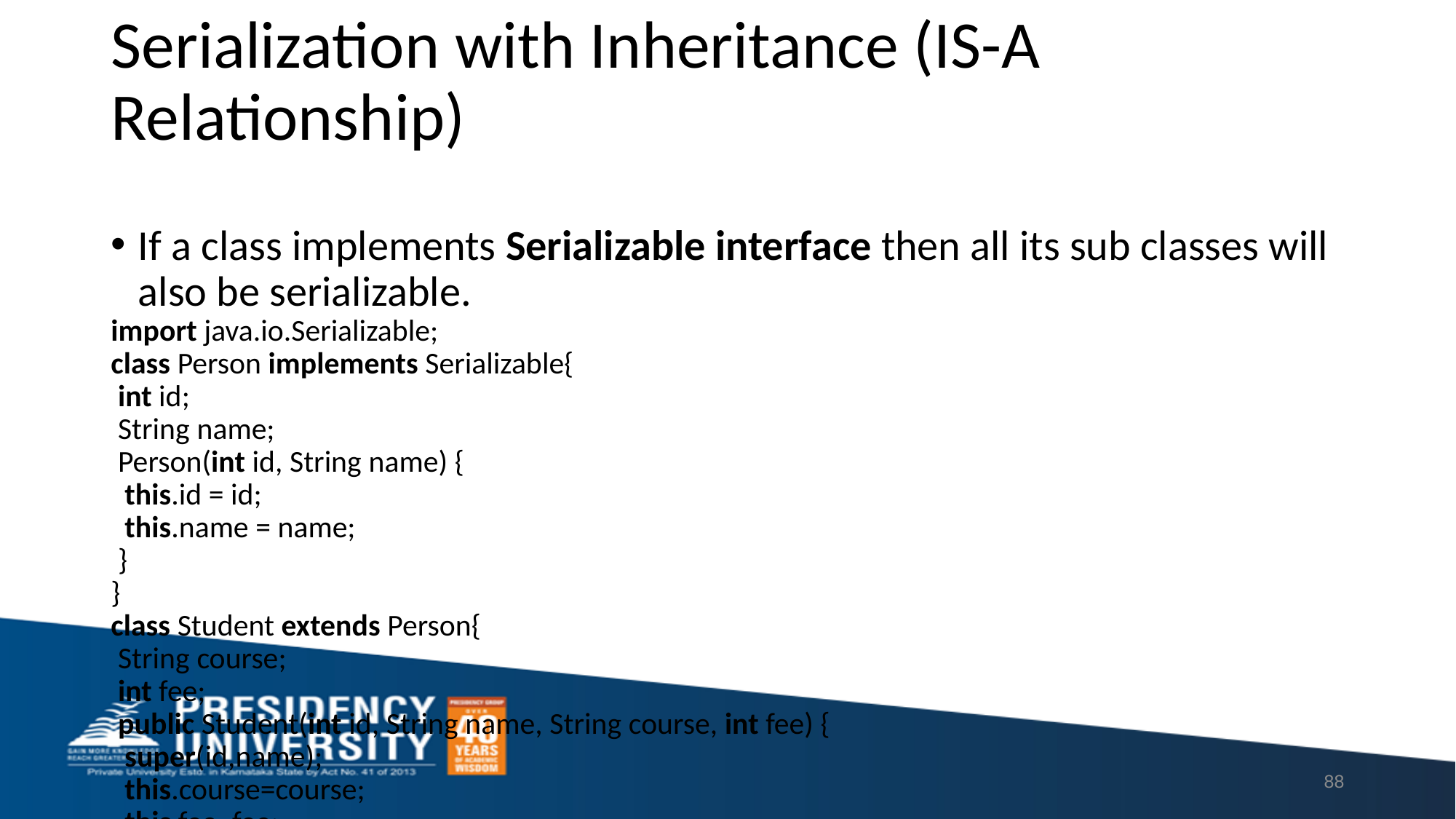

# Serialization with Inheritance (IS-A Relationship)
If a class implements Serializable interface then all its sub classes will also be serializable.
import java.io.Serializable;
class Person implements Serializable{
 int id;
 String name;
 Person(int id, String name) {
  this.id = id;
  this.name = name;
 }
}
class Student extends Person{
 String course;
 int fee;
 public Student(int id, String name, String course, int fee) {
  super(id,name);
  this.course=course;
  this.fee=fee;
 }
}
public class SerializeISA
{
 public static void main(String args[])
 {
    try{
  //Creating the object
  Student s1 =new Student(211,"ravi","Engineering",50000);
  //Creating stream and writing the object
  FileOutputStream fout=new FileOutputStream("f.txt");
  ObjectOutputStream out=new ObjectOutputStream(fout);
  out.writeObject(s1);
  out.flush();
  //closing the stream
  out.close();
  System.out.println("success");
  }catch(Exception e){System.out.println(e);}
  try{
  //Creating stream to read the object
  ObjectInputStream in=new ObjectInputStream(new FileInputStrea("f.txt"));
  Student s=(Student)in.readObject();
  //printing the data of the serialized object
  System.out.println(s.id+" "+s.name+" "+s.course+" "+s.fee);
  //closing the stream
  in.close();
  }catch(Exception e){System.out.println(e);}
 }
}

88